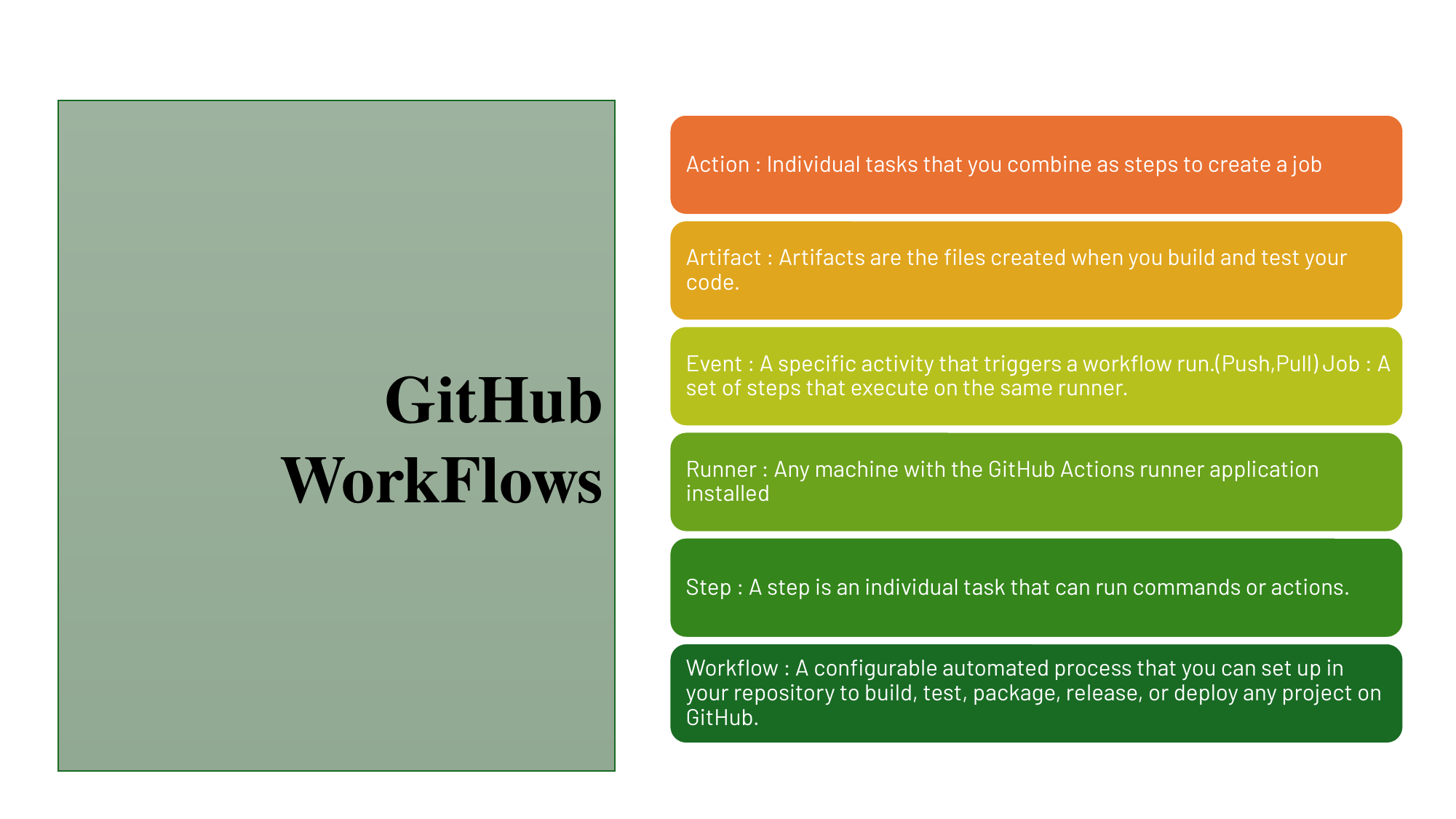

Action : Individual tasks that you combine as steps to create a job
Artifact : Artifacts are the files created when you build and test your code.
Event : A specific activity that triggers a workflow run.(Push,Pull) Job : A set of steps that execute on the same runner.
Runner : Any machine with the GitHub Actions runner application installed
Step : A step is an individual task that can run commands or actions.
Workflow : A configurable automated process that you can set up in your repository to build, test, package, release, or deploy any project on GitHub.
GitHub WorkFlows